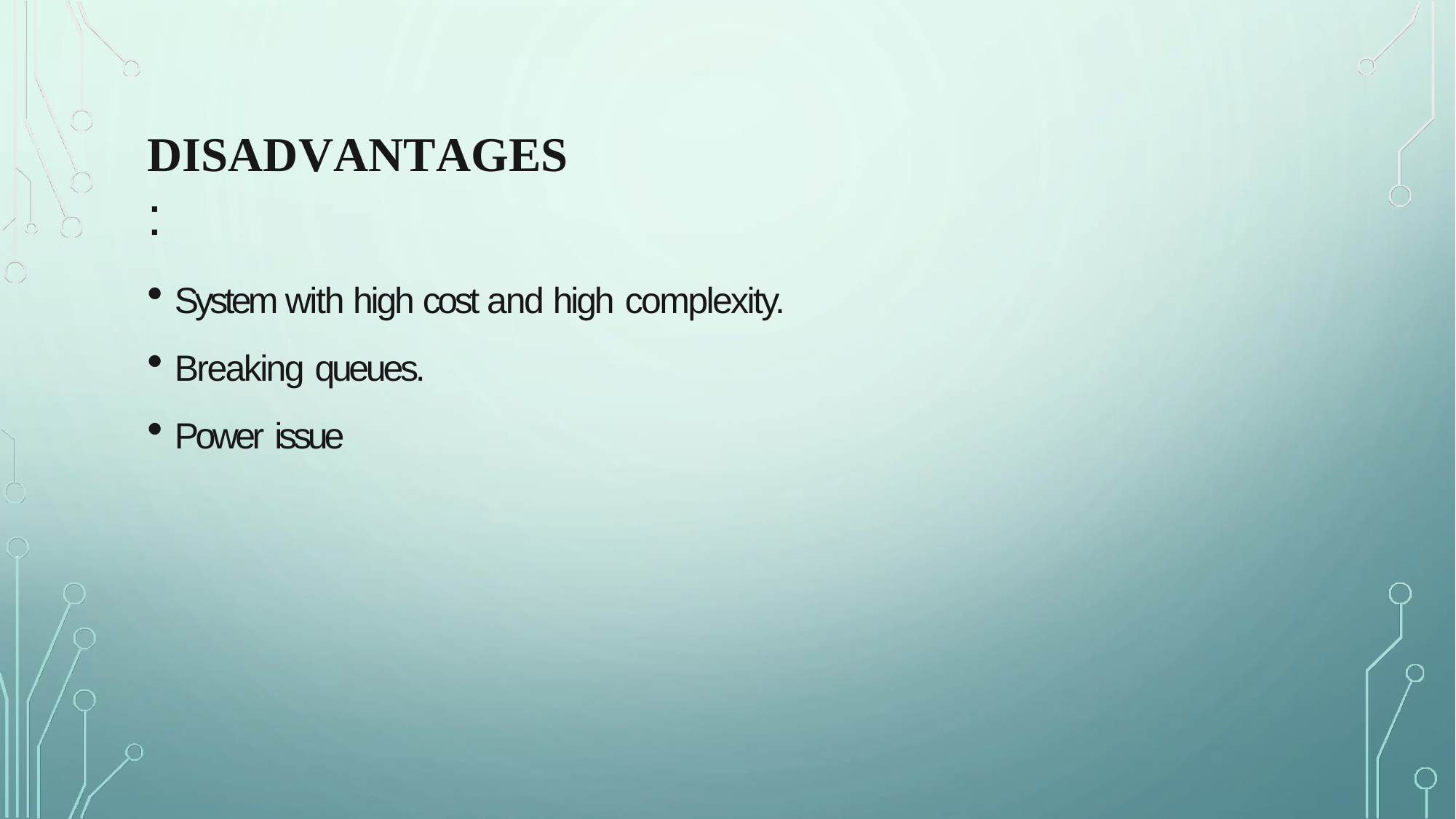

# DISADVANTAGES:
System with high cost and high complexity.
Breaking queues.
Power issue